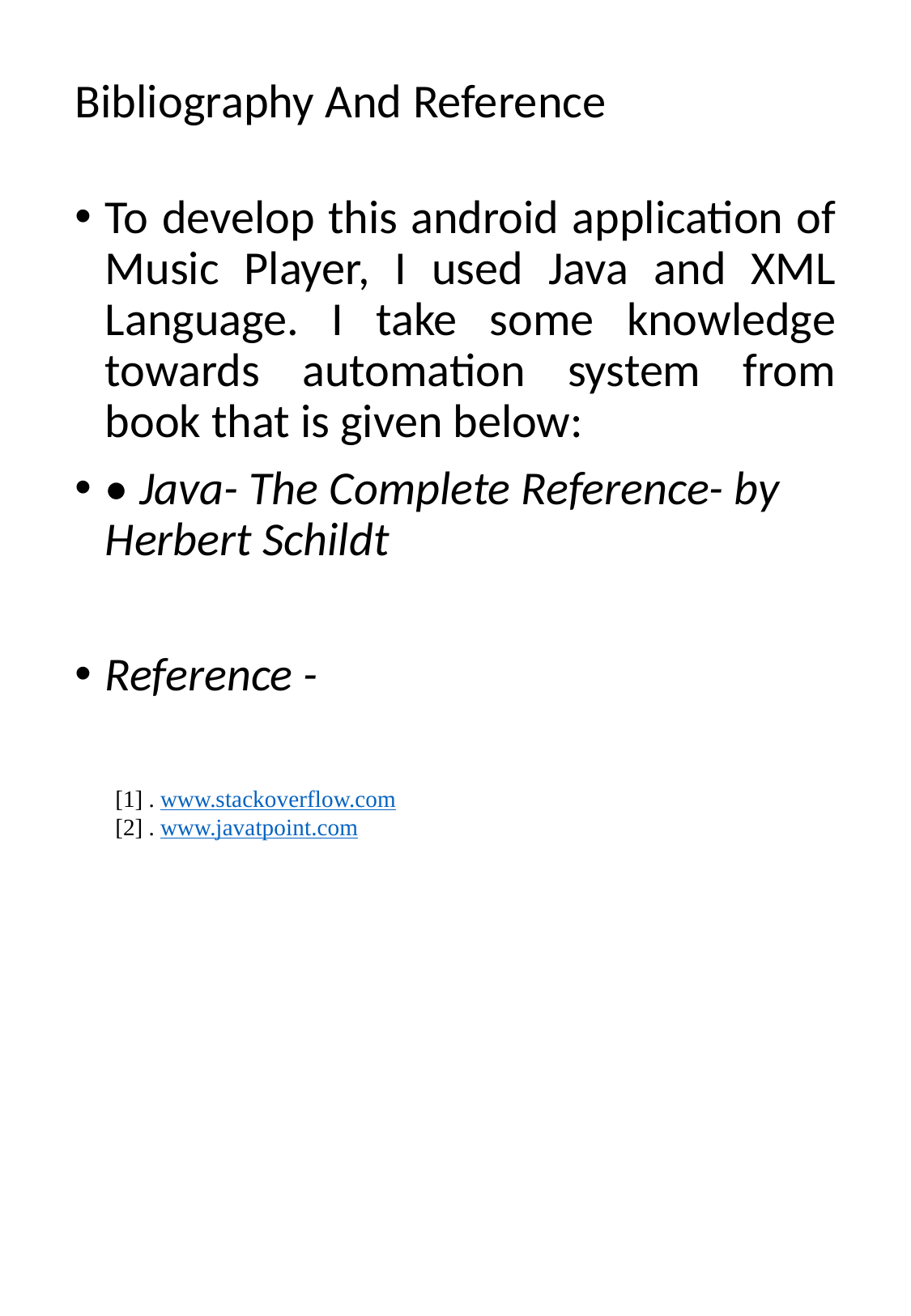

# Bibliography And Reference
To develop this android application of Music Player, I used Java and XML Language. I take some knowledge towards automation system from book that is given below:
• Java- The Complete Reference- by Herbert Schildt

Reference -

[1] . www.stackoverflow.com
[2] . www.javatpoint.com